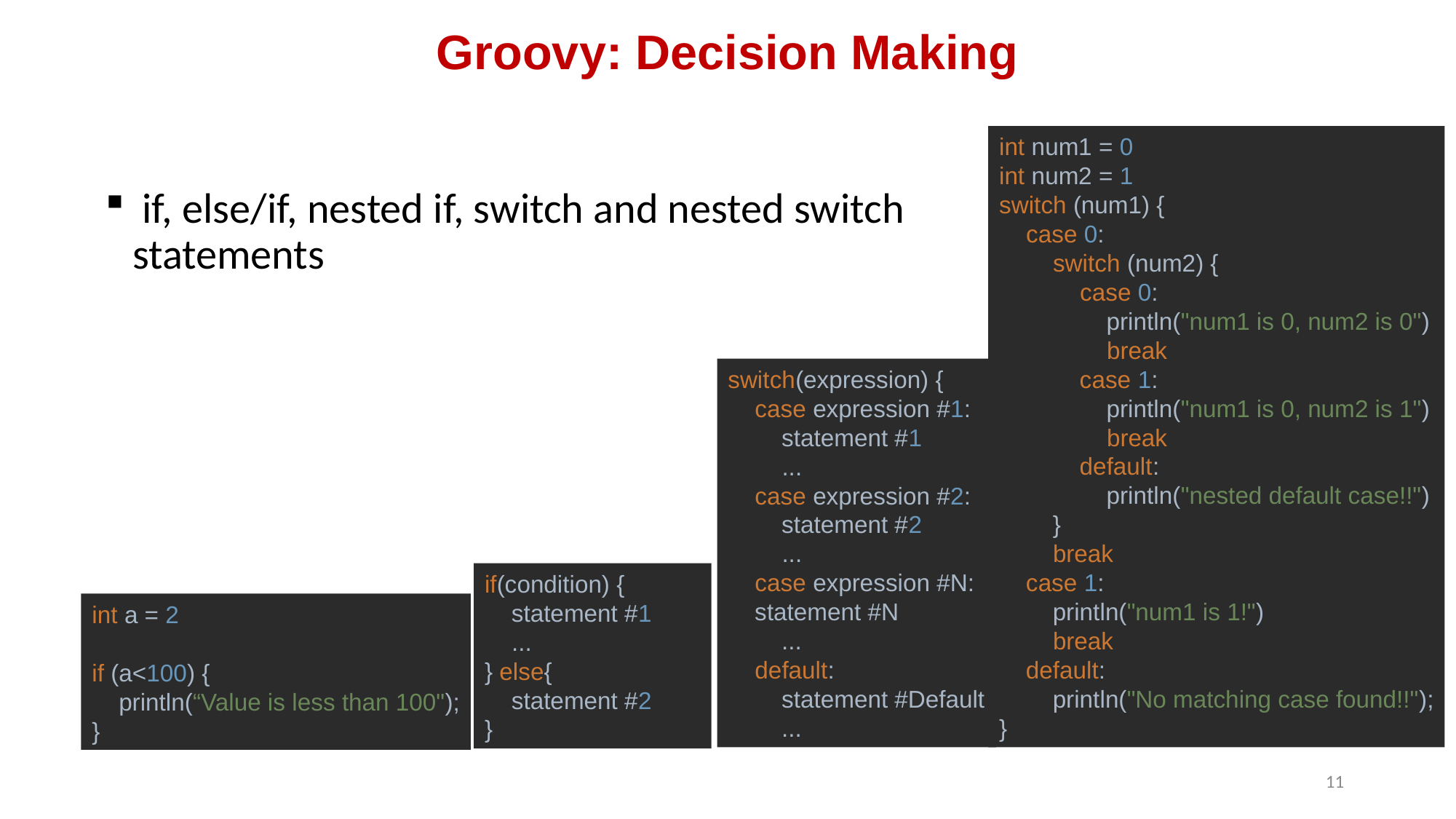

Groovy: Decision Making
int num1 = 0
int num2 = 1
switch (num1) {
    case 0:
        switch (num2) {
            case 0:
                println("num1 is 0, num2 is 0")
                break
            case 1:
                println("num1 is 0, num2 is 1")
                break
            default:
                println("nested default case!!")
        }
        break
    case 1:
        println("num1 is 1!")
        break
    default:
        println("No matching case found!!");
}
 if, else/if, nested if, switch and nested switch statements
switch(expression) {
    case expression #1:
        statement #1
        ...
    case expression #2:
        statement #2
        ...
    case expression #N:
    statement #N
        ...
    default:
        statement #Default
        ...
if(condition) {
    statement #1
    ...
} else{
    statement #2
}
int a = 2
if (a<100) {
    println(“Value is less than 100");
}
11